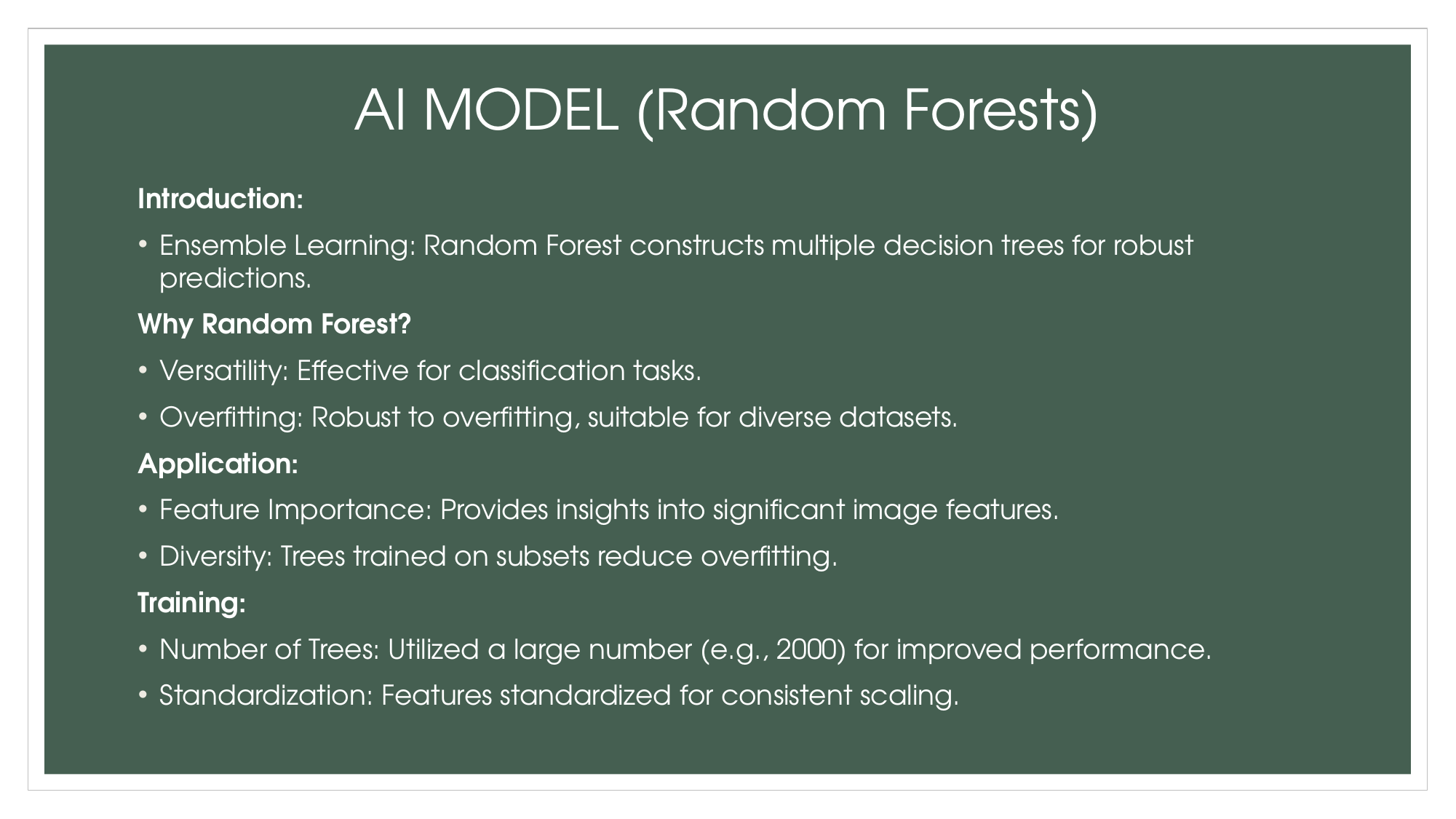

# AI MODEL (Random Forests)
Introduction:
Ensemble Learning: Random Forest constructs multiple decision trees for robust predictions.
Why Random Forest?
Versatility: Effective for classification tasks.
Overfitting: Robust to overfitting, suitable for diverse datasets.
Application:
Feature Importance: Provides insights into significant image features.
Diversity: Trees trained on subsets reduce overfitting.
Training:
Number of Trees: Utilized a large number (e.g., 2000) for improved performance.
Standardization: Features standardized for consistent scaling.